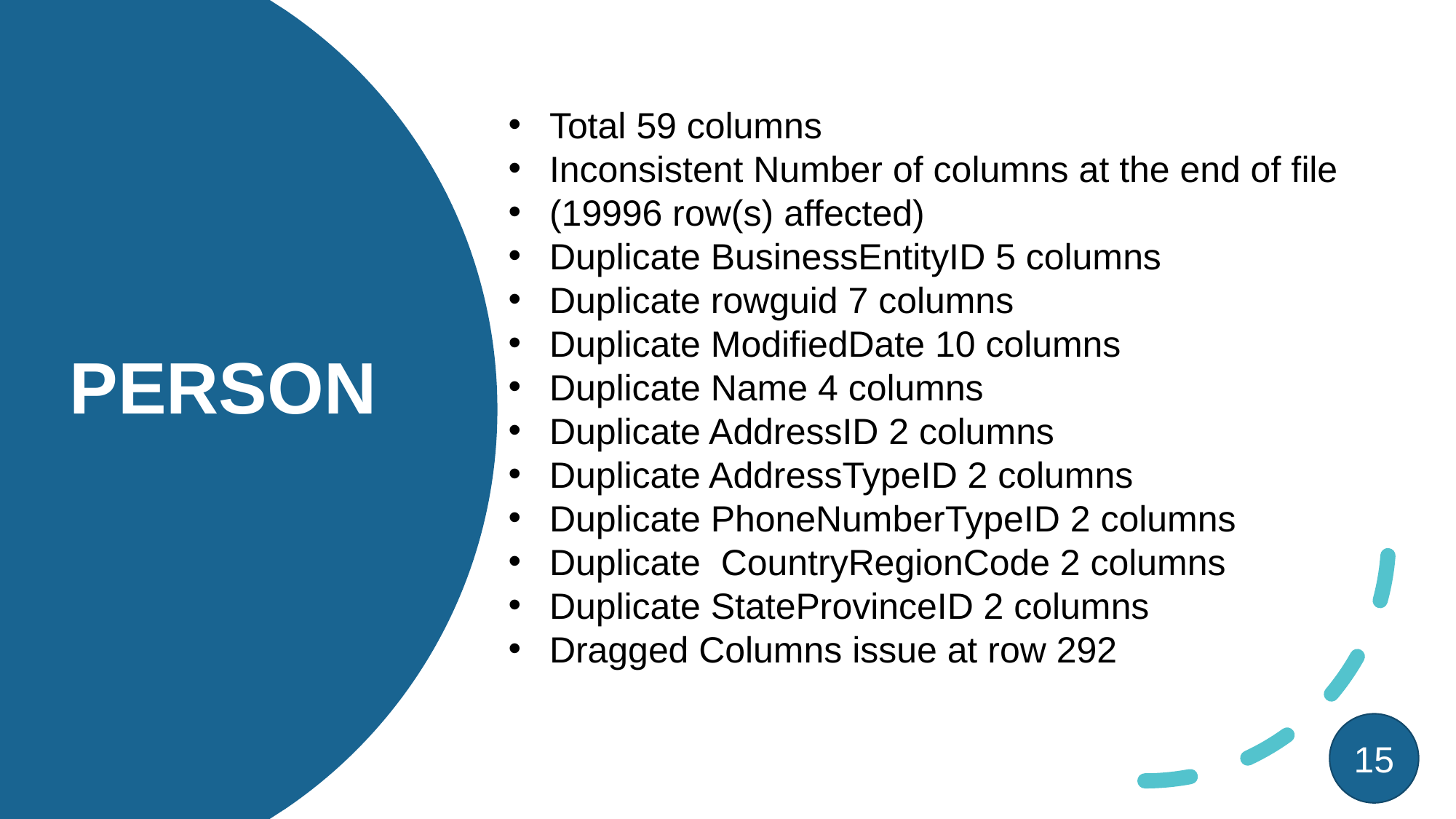

Total 59 columns
Inconsistent Number of columns at the end of file
(19996 row(s) affected)
Duplicate BusinessEntityID 5 columns
Duplicate rowguid 7 columns
Duplicate ModifiedDate 10 columns
Duplicate Name 4 columns
Duplicate AddressID 2 columns
Duplicate AddressTypeID 2 columns
Duplicate PhoneNumberTypeID 2 columns
Duplicate  CountryRegionCode 2 columns
Duplicate StateProvinceID 2 columns
Dragged Columns issue at row 292

# PERSON

15